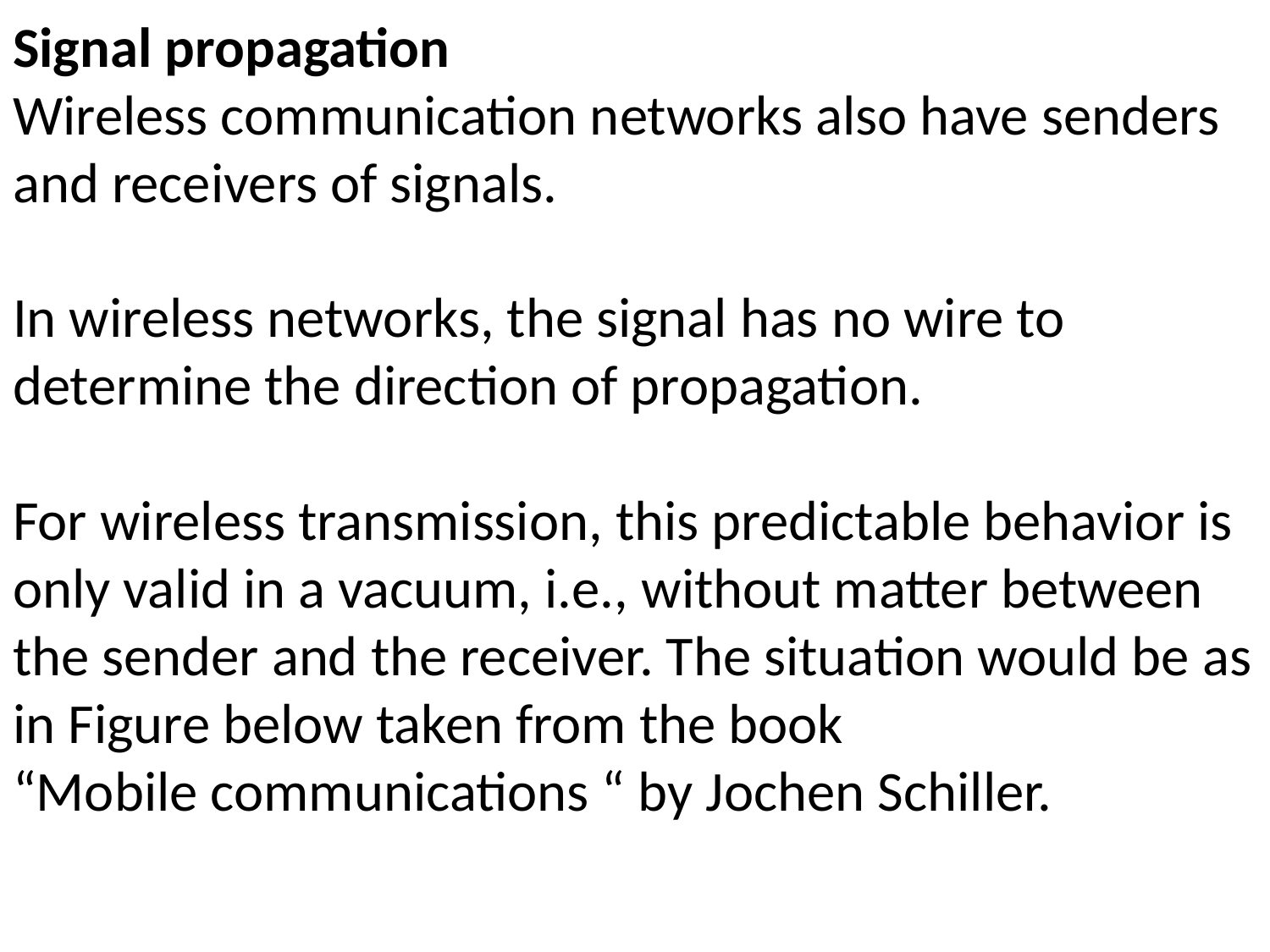

Signal propagation
Wireless communication networks also have senders and receivers of signals.

In wireless networks, the signal has no wire to determine the direction of propagation.

For wireless transmission, this predictable behavior is only valid in a vacuum, i.e., without matter between the sender and the receiver. The situation would be as in Figure below taken from the book
“Mobile communications “ by Jochen Schiller.